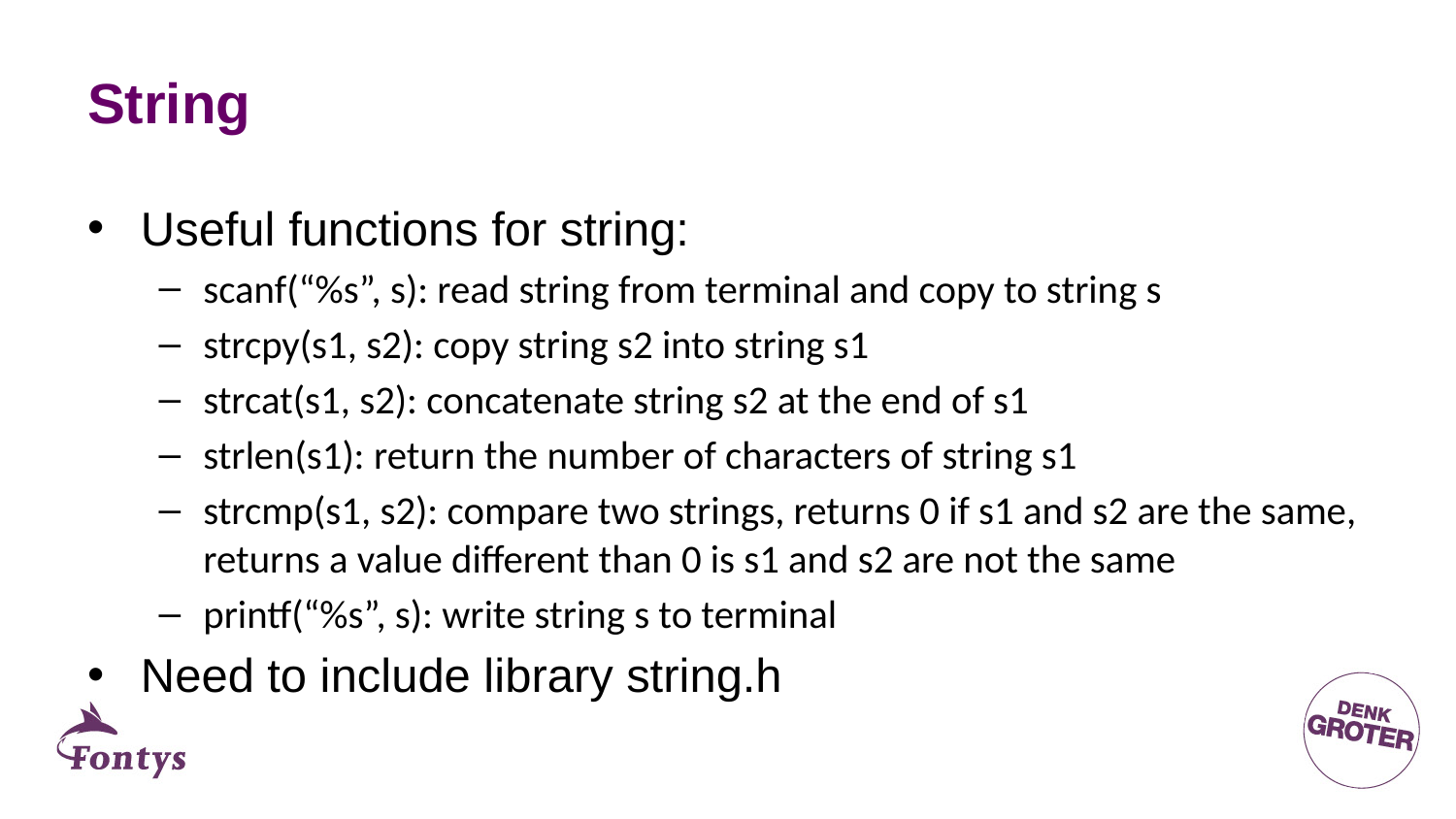

# String
Useful functions for string:
scanf(“%s”, s): read string from terminal and copy to string s
strcpy(s1, s2): copy string s2 into string s1
strcat(s1, s2): concatenate string s2 at the end of s1
strlen(s1): return the number of characters of string s1
strcmp(s1, s2): compare two strings, returns 0 if s1 and s2 are the same, returns a value different than 0 is s1 and s2 are not the same
printf(“%s”, s): write string s to terminal
Need to include library string.h